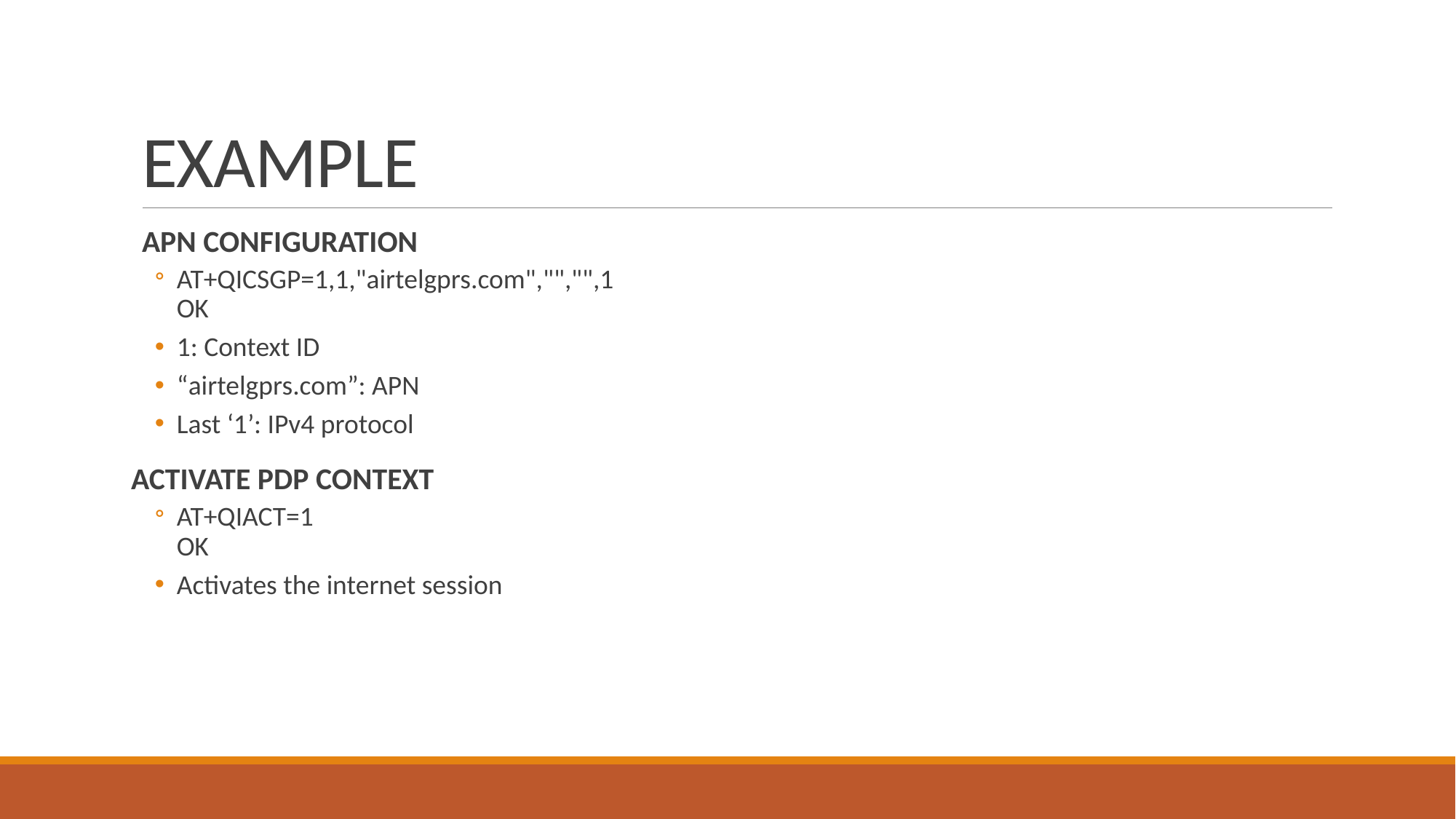

# EXAMPLE
APN CONFIGURATION
AT+QICSGP=1,1,"airtelgprs.com","","",1
OK
1: Context ID
“airtelgprs.com”: APN
Last ‘1’: IPv4 protocol
ACTIVATE PDP CONTEXT
AT+QIACT=1
OK
Activates the internet session